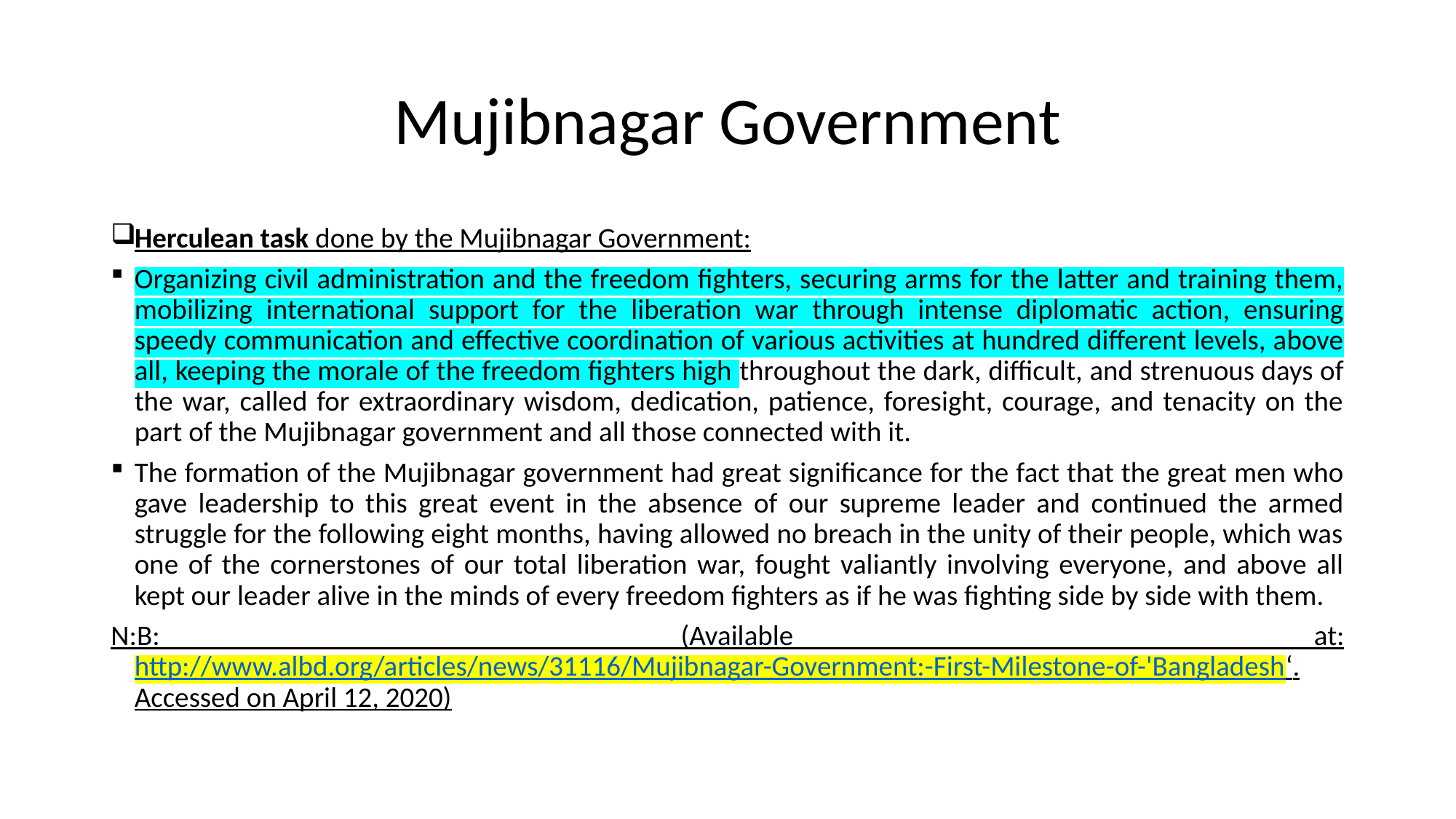

# Mujibnagar Government
Herculean task done by the Mujibnagar Government:
Organizing civil administration and the freedom fighters, securing arms for the latter and training them, mobilizing international support for the liberation war through intense diplomatic action, ensuring speedy communication and effective coordination of various activities at hundred different levels, above all, keeping the morale of the freedom fighters high throughout the dark, difficult, and strenuous days of the war, called for extraordinary wisdom, dedication, patience, foresight, courage, and tenacity on the part of the Mujibnagar government and all those connected with it.
The formation of the Mujibnagar government had great significance for the fact that the great men who gave leadership to this great event in the absence of our supreme leader and continued the armed struggle for the following eight months, having allowed no breach in the unity of their people, which was one of the cornerstones of our total liberation war, fought valiantly involving everyone, and above all kept our leader alive in the minds of every freedom fighters as if he was fighting side by side with them.
N:B: (Available at: http://www.albd.org/articles/news/31116/Mujibnagar-Government:-First-Milestone-of-'Bangladesh‘. Accessed on April 12, 2020)